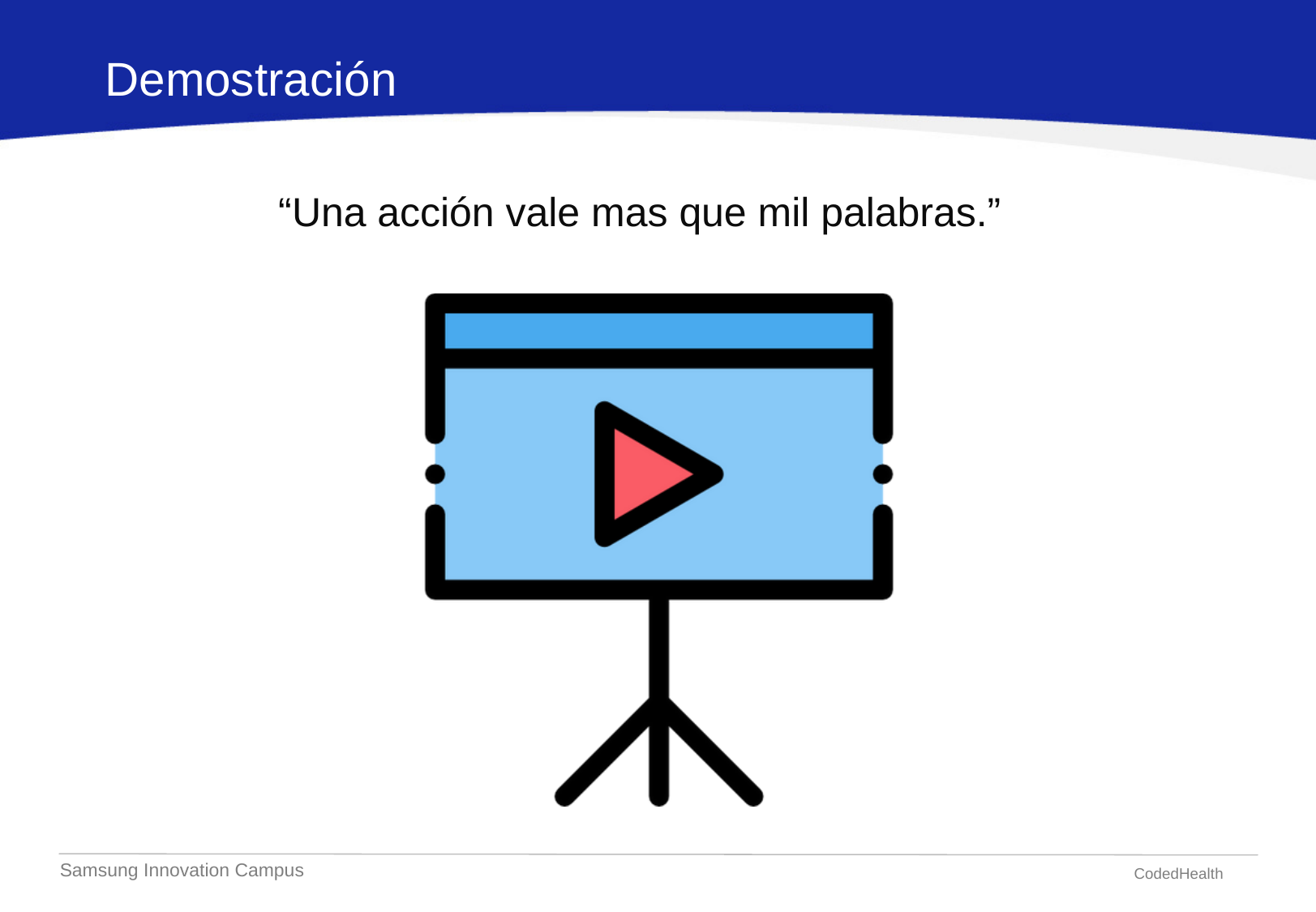

Demostración

“Una acción vale mas que mil palabras.”

Samsung Innovation Campus

CodedHealth